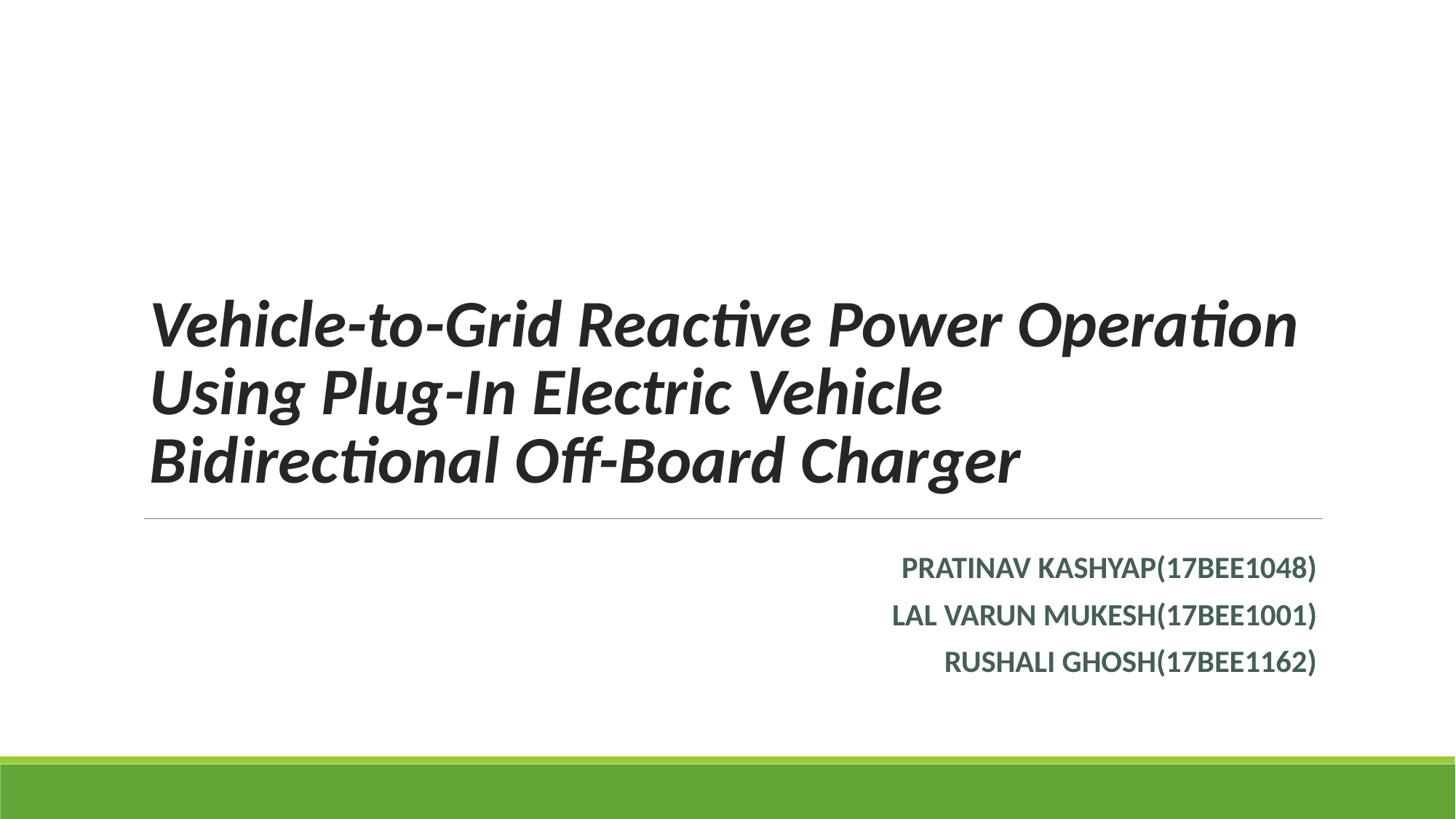

# Vehicle-to-Grid Reactive Power Operation Using Plug-In Electric Vehicle Bidirectional Off-Board Charger
PRATINAV KASHYAP(17BEE1048)
LAL VARUN MUKESH(17BEE1001)
RUSHALI GHOSH(17BEE1162)